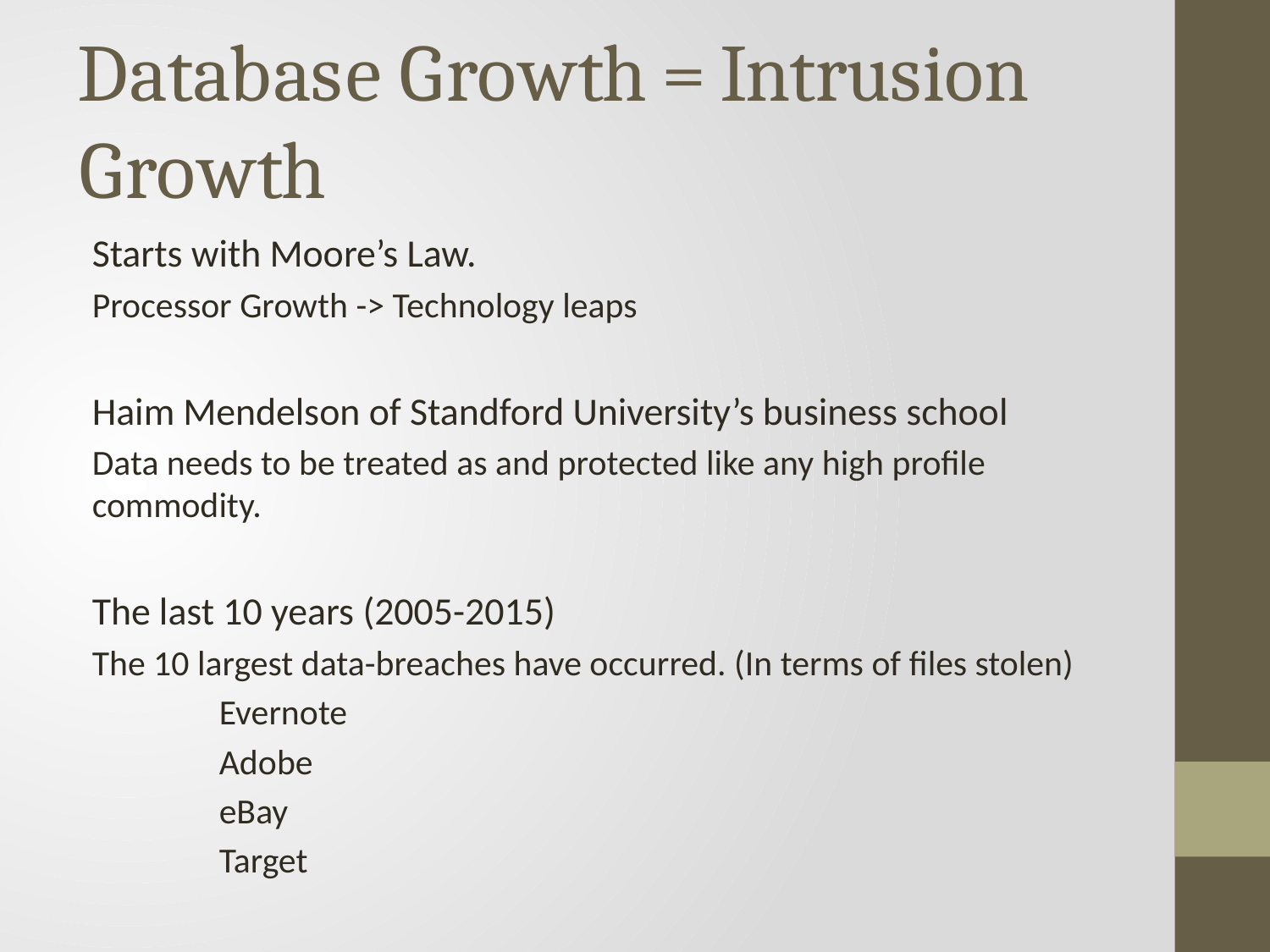

# Database Growth = Intrusion Growth
Starts with Moore’s Law.
Processor Growth -> Technology leaps

Haim Mendelson of Standford University’s business school
Data needs to be treated as and protected like any high profile commodity.

The last 10 years (2005-2015)
The 10 largest data-breaches have occurred. (In terms of files stolen)
	Evernote
	Adobe
	eBay
	Target